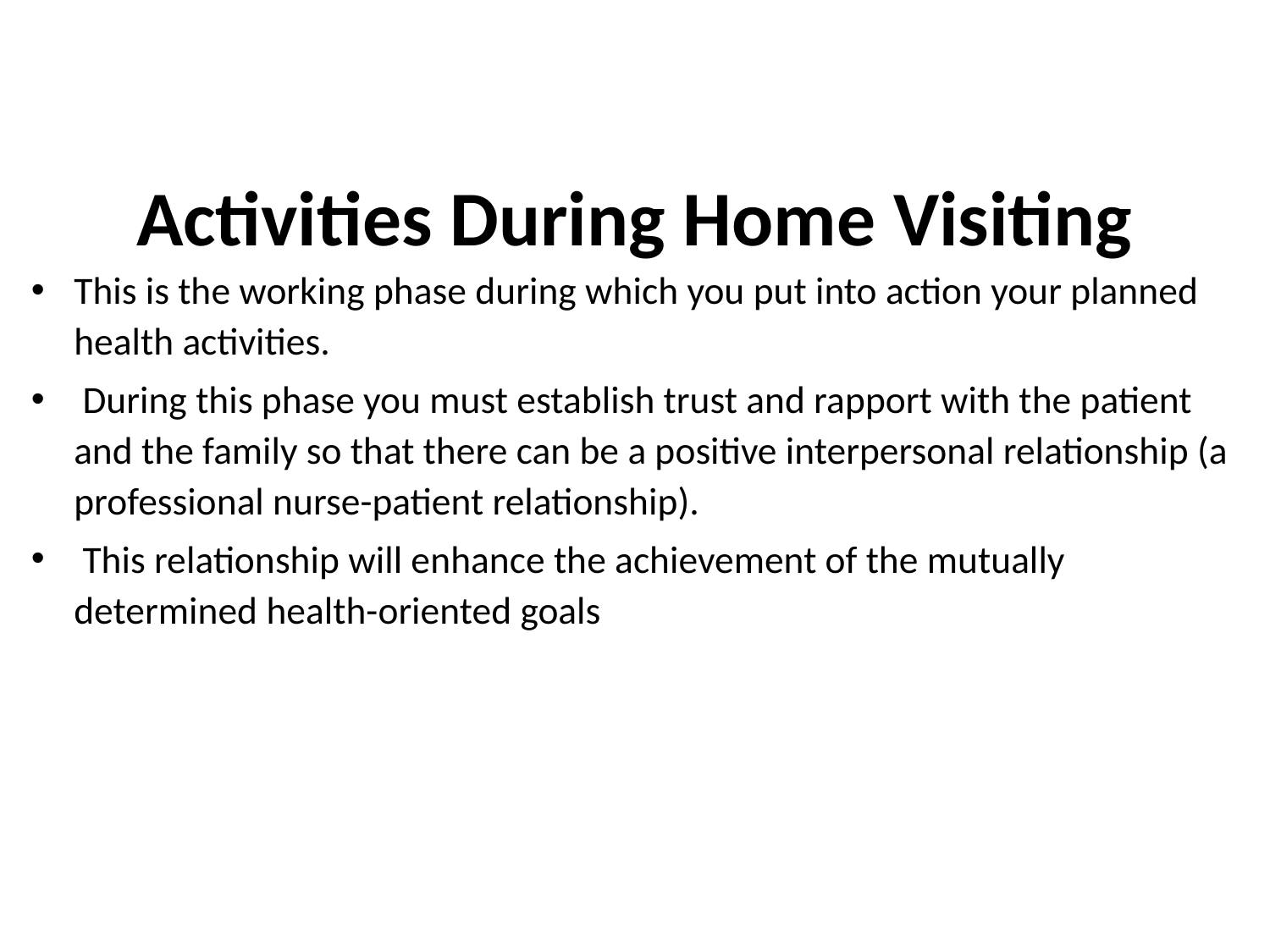

# Activities During Home Visiting
This is the working phase during which you put into action your planned health activities.
 During this phase you must establish trust and rapport with the patient and the family so that there can be a positive interpersonal relationship (a professional nurse-patient relationship).
 This relationship will enhance the achievement of the mutually determined health-oriented goals